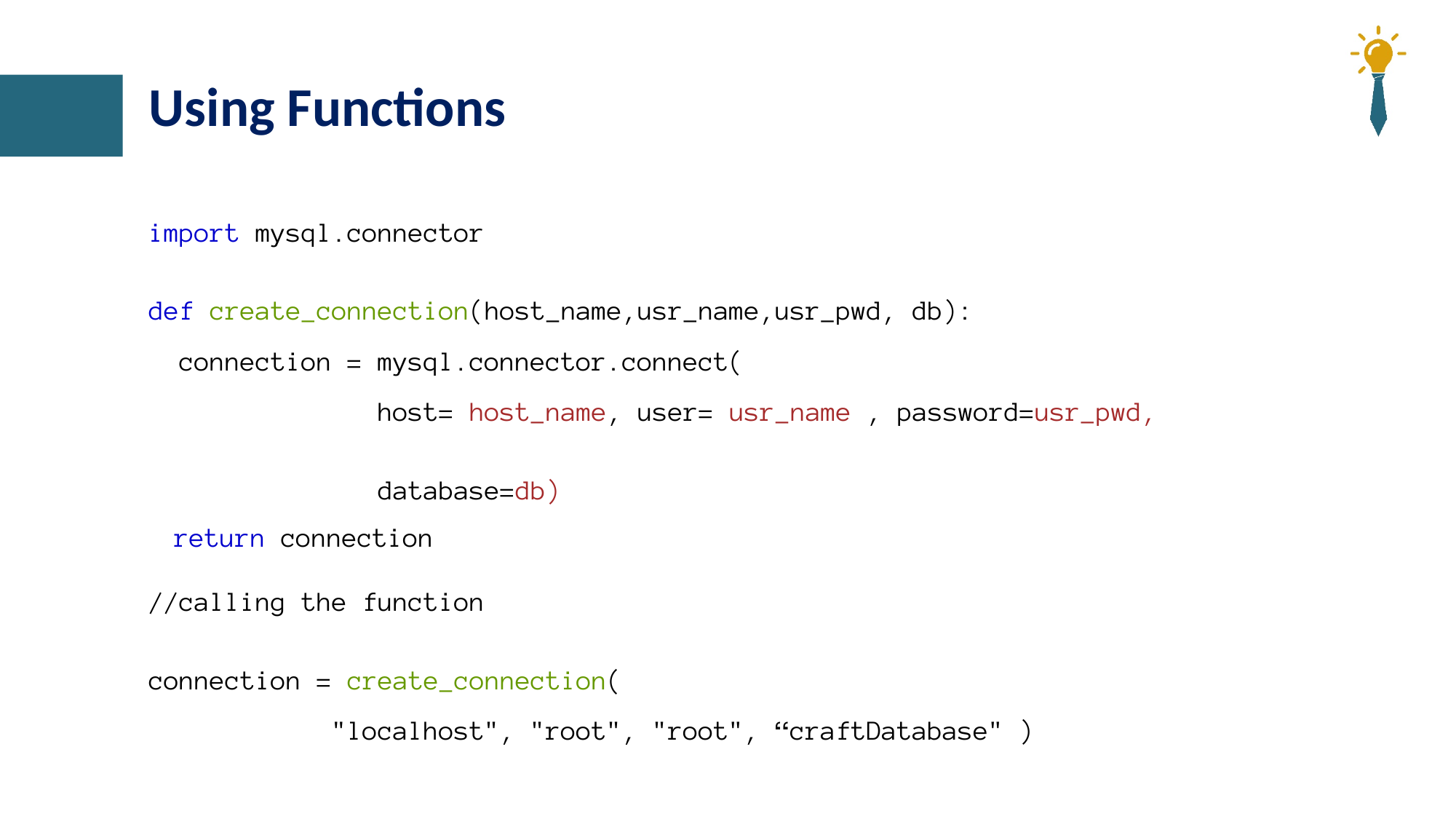

# Using Functions
import mysql.connector
def create_connection(host_name,usr_name,usr_pwd, db):
  connection = mysql.connector.connect(
               host= host_name, user= usr_name , password=usr_pwd,
               database=db)
 return connection
//calling the function
connection = create_connection(
            "localhost", "root", "root", “craftDatabase" )